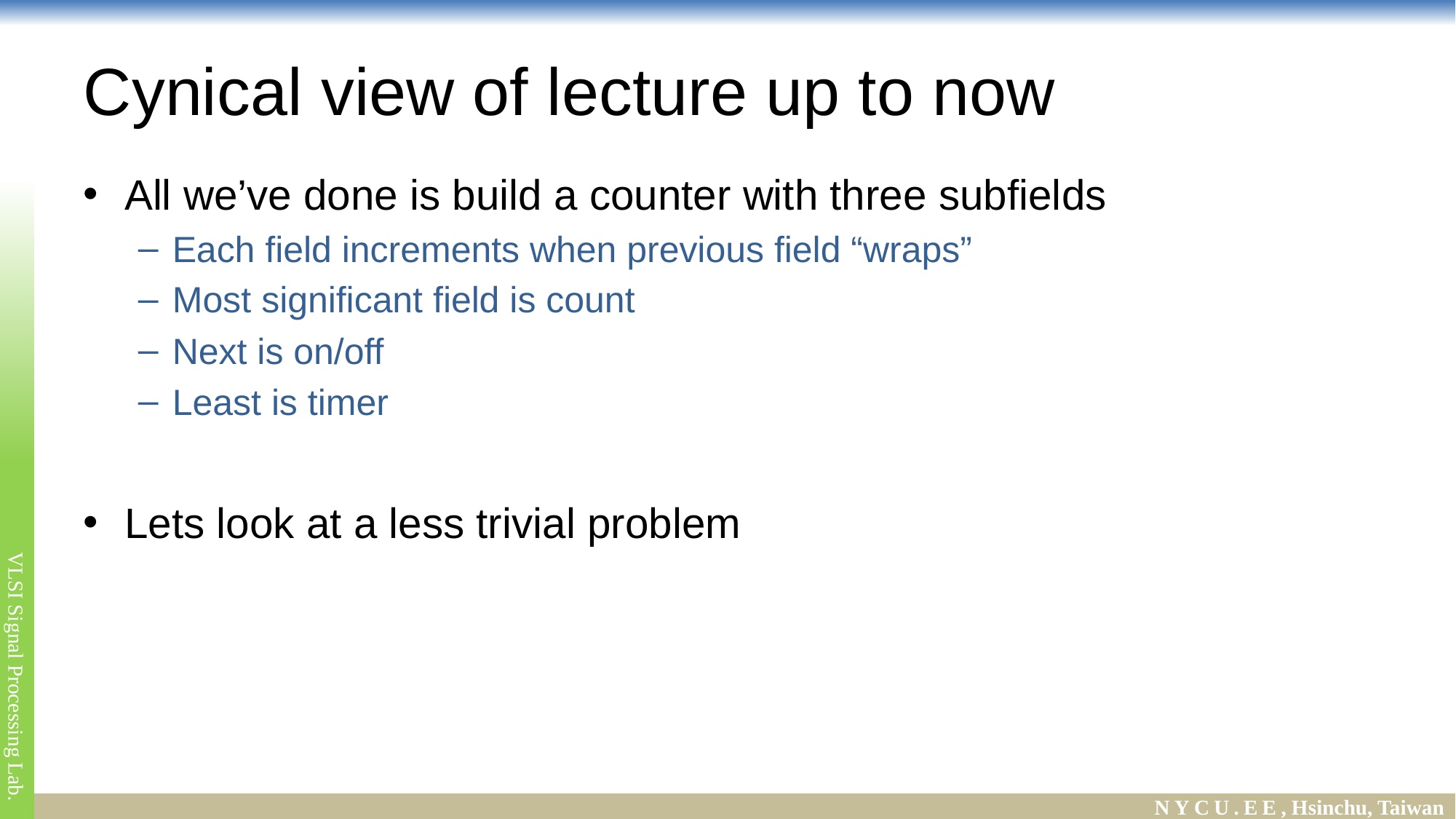

# Cynical view of lecture up to now
All we’ve done is build a counter with three subfields
Each field increments when previous field “wraps”
Most significant field is count
Next is on/off
Least is timer

Lets look at a less trivial problem